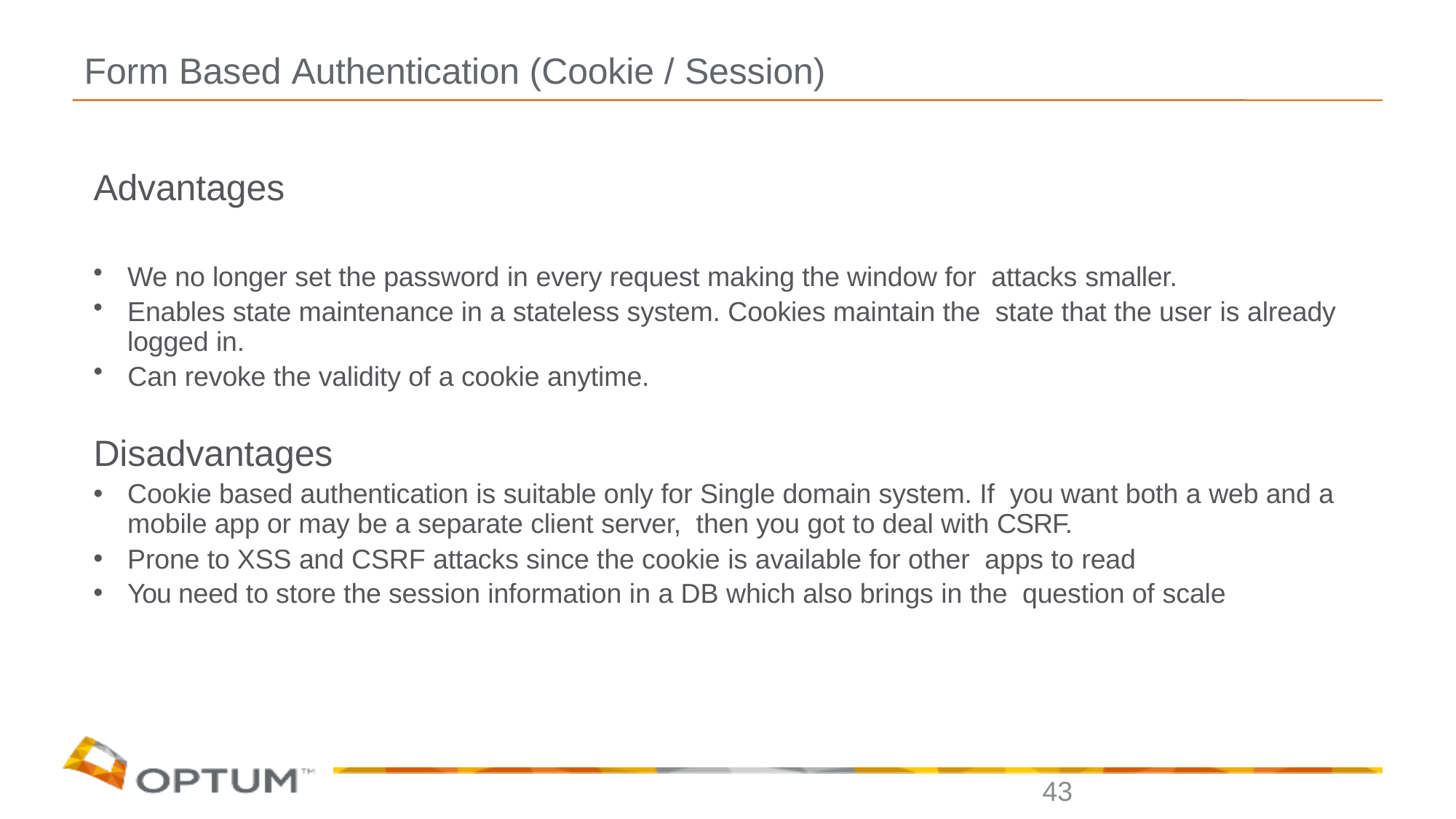

# Form Based Authentication (Cookie / Session)
Advantages

We no longer set the password in every request making the window for  attacks smaller.
Enables state maintenance in a stateless system. Cookies maintain the  state that the user is already logged in.
Can revoke the validity of a cookie anytime.

Disadvantages
Cookie based authentication is suitable only for Single domain system. If  you want both a web and a mobile app or may be a separate client server,  then you got to deal with CSRF.
Prone to XSS and CSRF attacks since the cookie is available for other  apps to read
You need to store the session information in a DB which also brings in the  question of scale
43